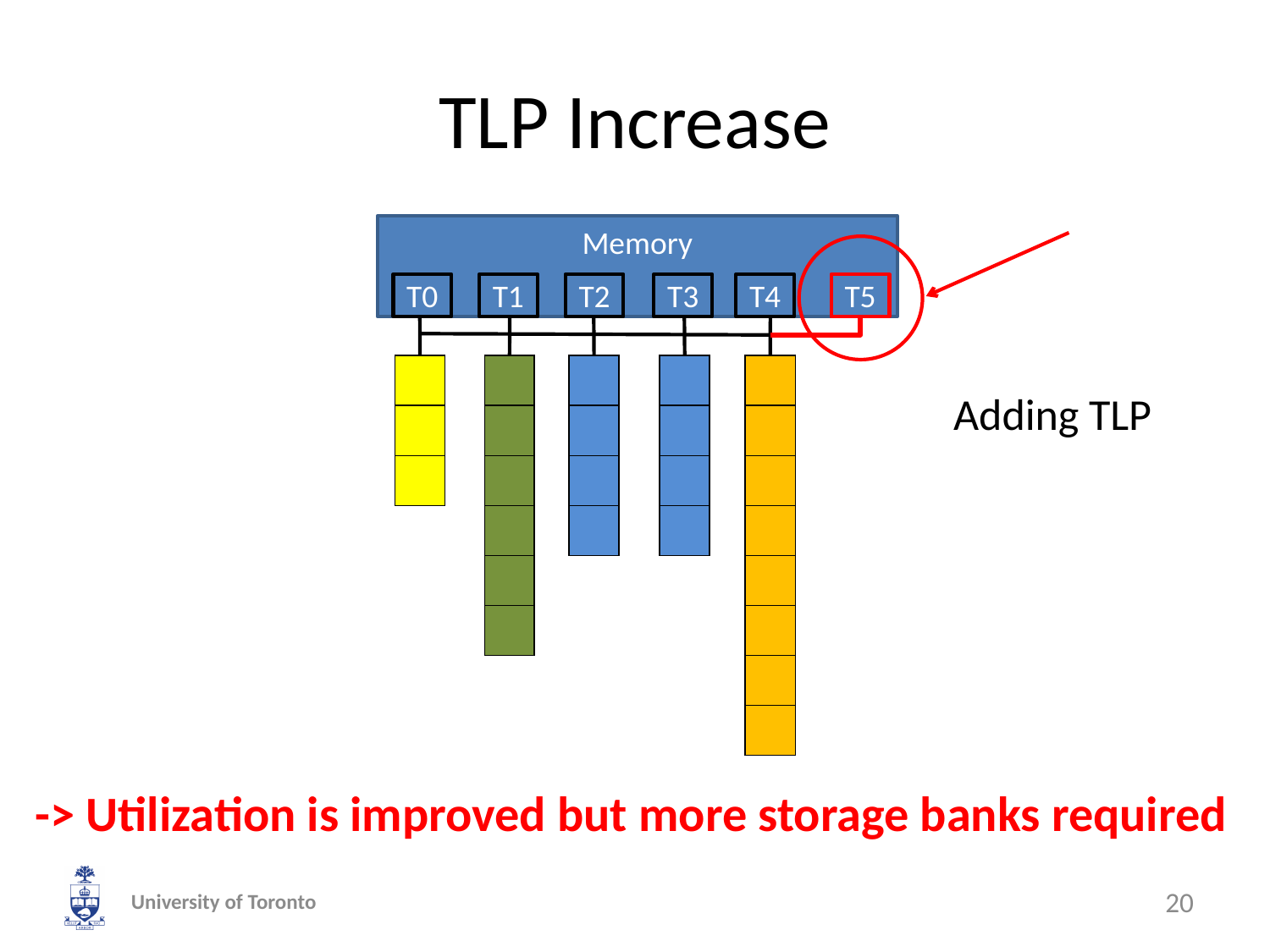

# TLP Increase
Memory

T0
T1
T2
T3
T4
T5

Adding TLP
-> Utilization is improved but more storage banks required
University of Toronto
20